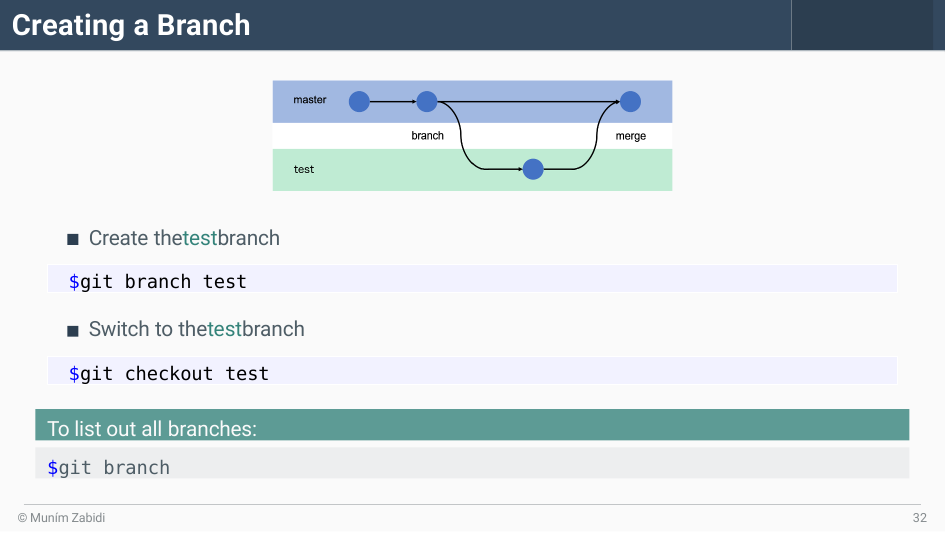

# Creating a Branch

Create thetestbranch

$git branch test
Switch to thetestbranch

$git checkout test
To list out all branches:
$git branch

© Muním Zabidi
32